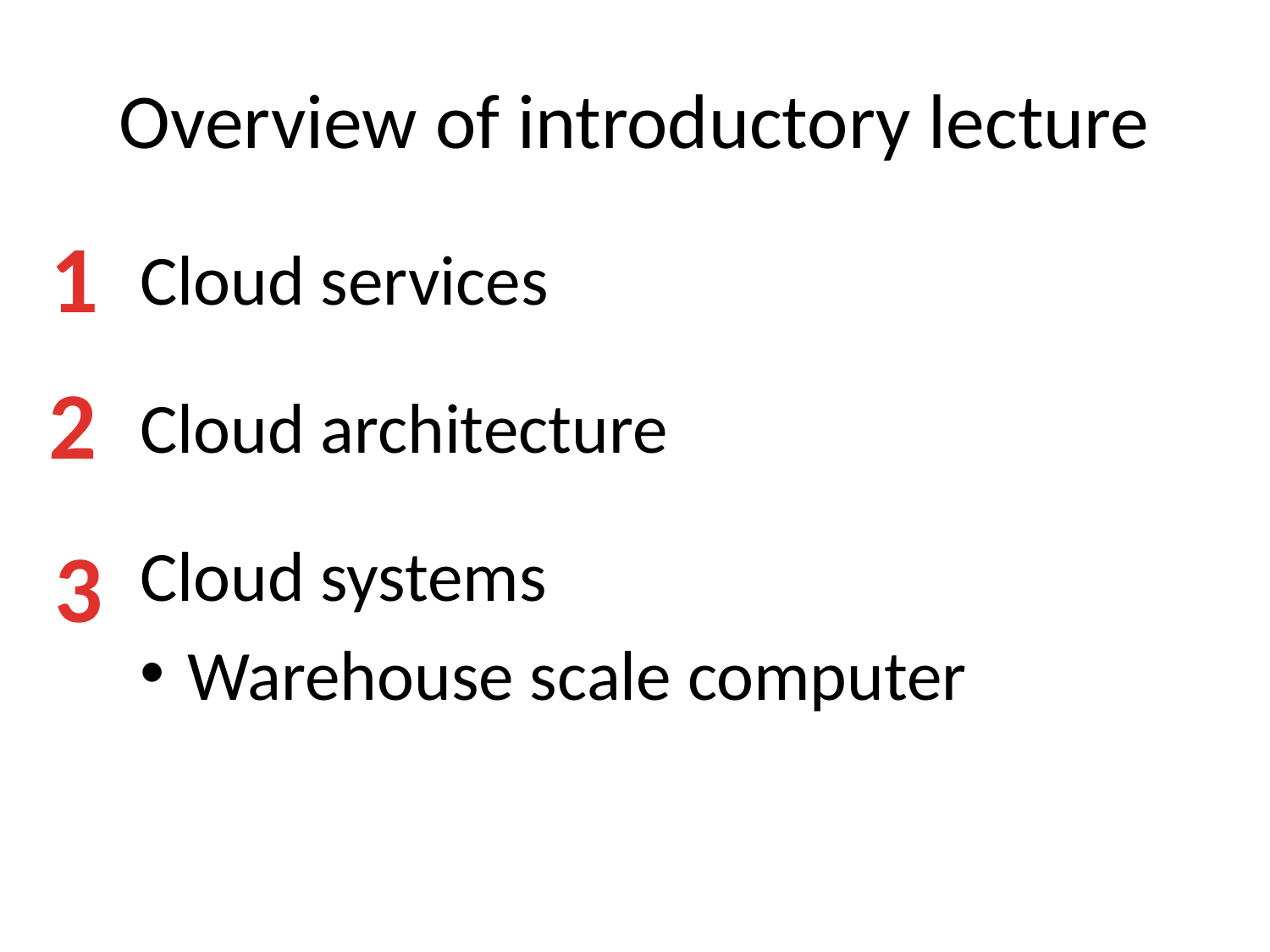

# Overview of introductory lecture
1
Cloud services

Cloud architecture

Cloud systems
Warehouse scale computer
2
3